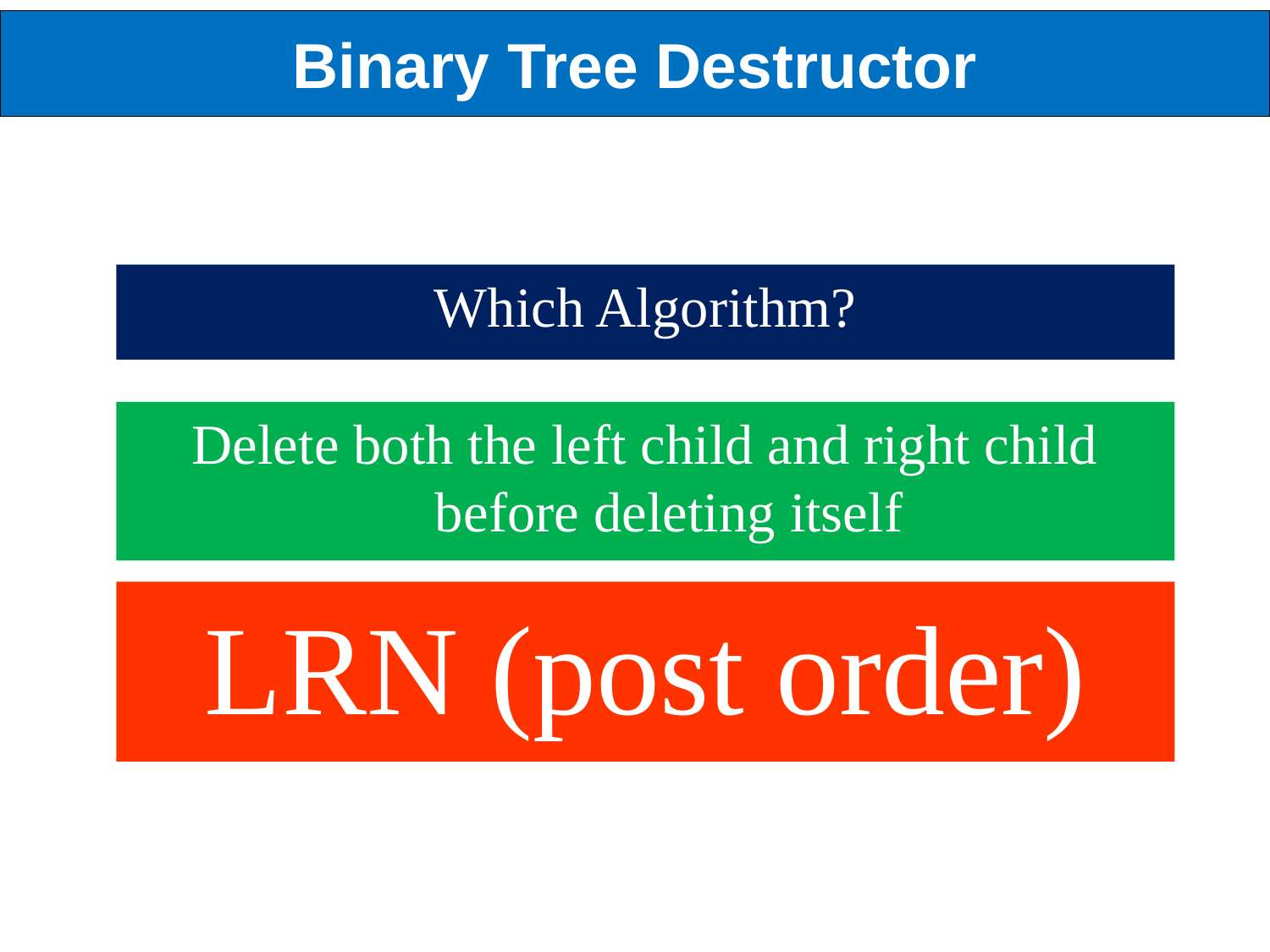

# Binary Tree Destructor
Which Algorithm?
Delete both the left child and right child before deleting itself
LRN (post order)